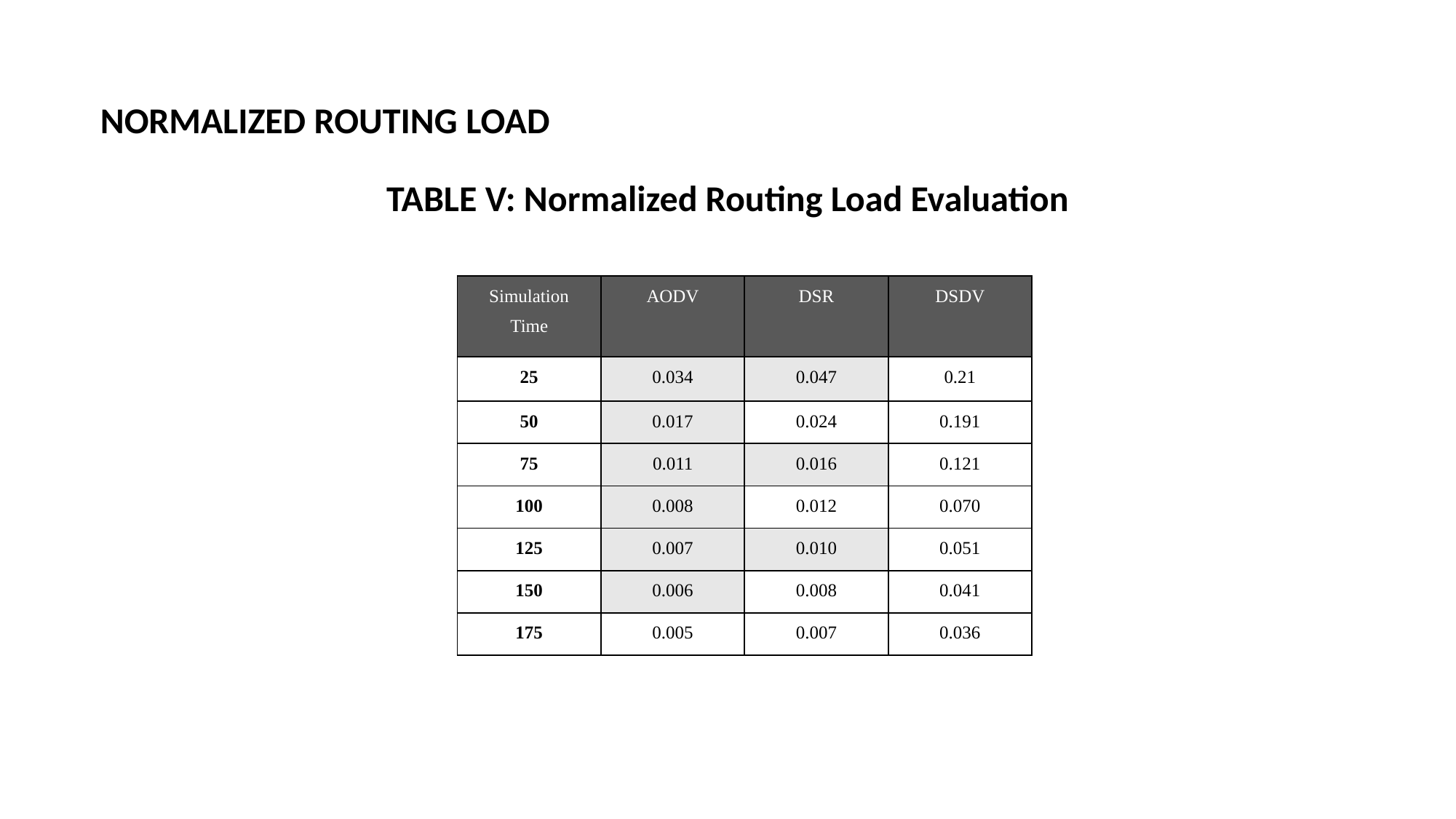

NORMALIZED ROUTING LOAD
TABLE V: Normalized Routing Load Evaluation
| Simulation Time | AODV | DSR | DSDV |
| --- | --- | --- | --- |
| 25 | 0.034 | 0.047 | 0.21 |
| 50 | 0.017 | 0.024 | 0.191 |
| 75 | 0.011 | 0.016 | 0.121 |
| 100 | 0.008 | 0.012 | 0.070 |
| 125 | 0.007 | 0.010 | 0.051 |
| 150 | 0.006 | 0.008 | 0.041 |
| 175 | 0.005 | 0.007 | 0.036 |